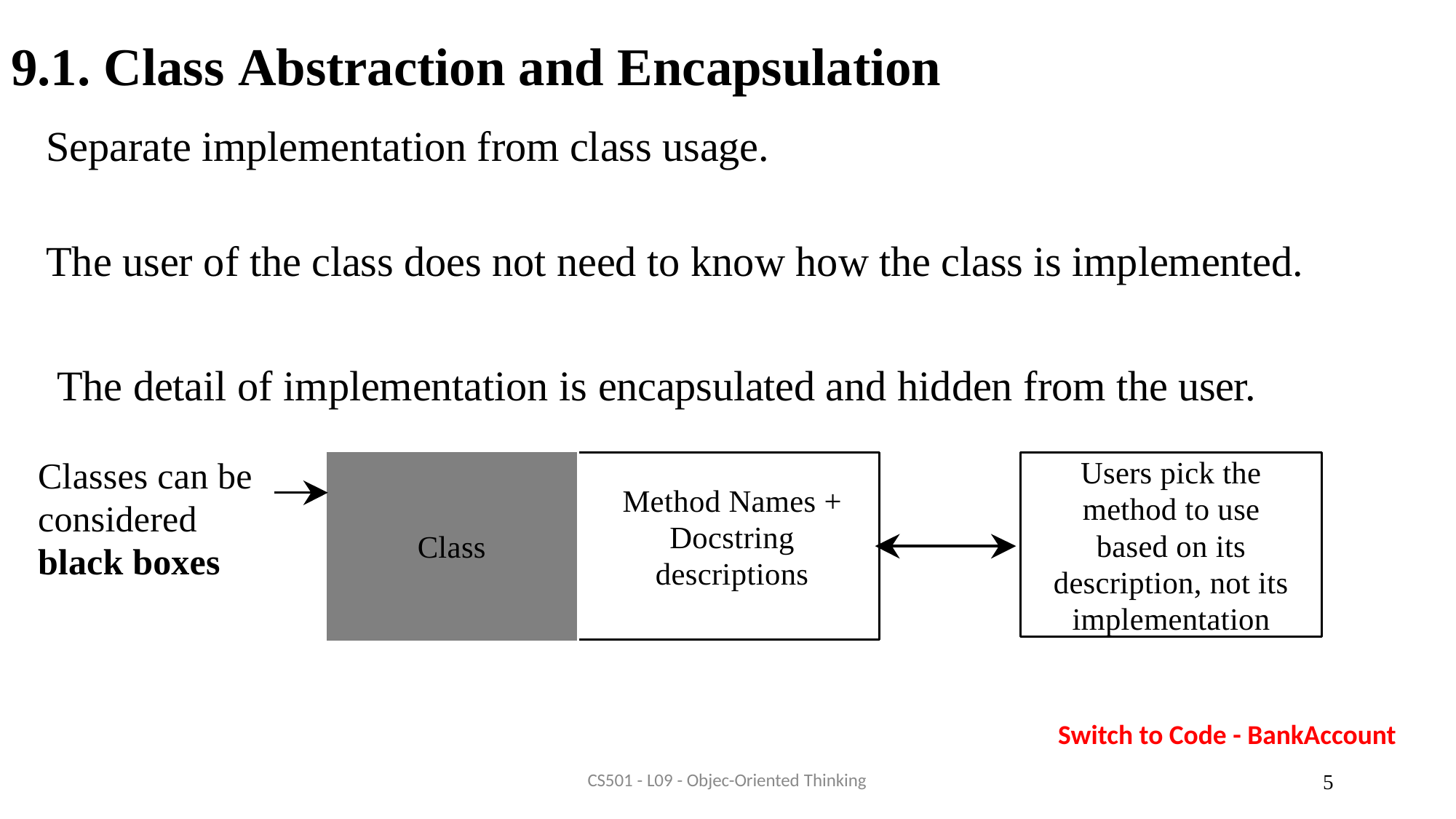

# 9.1. Class Abstraction and Encapsulation
Separate implementation from class usage.

The user of the class does not need to know how the class is implemented.

 The detail of implementation is encapsulated and hidden from the user.

Class
Classes can be considered black boxes

Users pick the method to use based on its description, not its implementation

Method Names + Docstring descriptions
Switch to Code - BankAccount
CS501 - L09 - Objec-Oriented Thinking
5